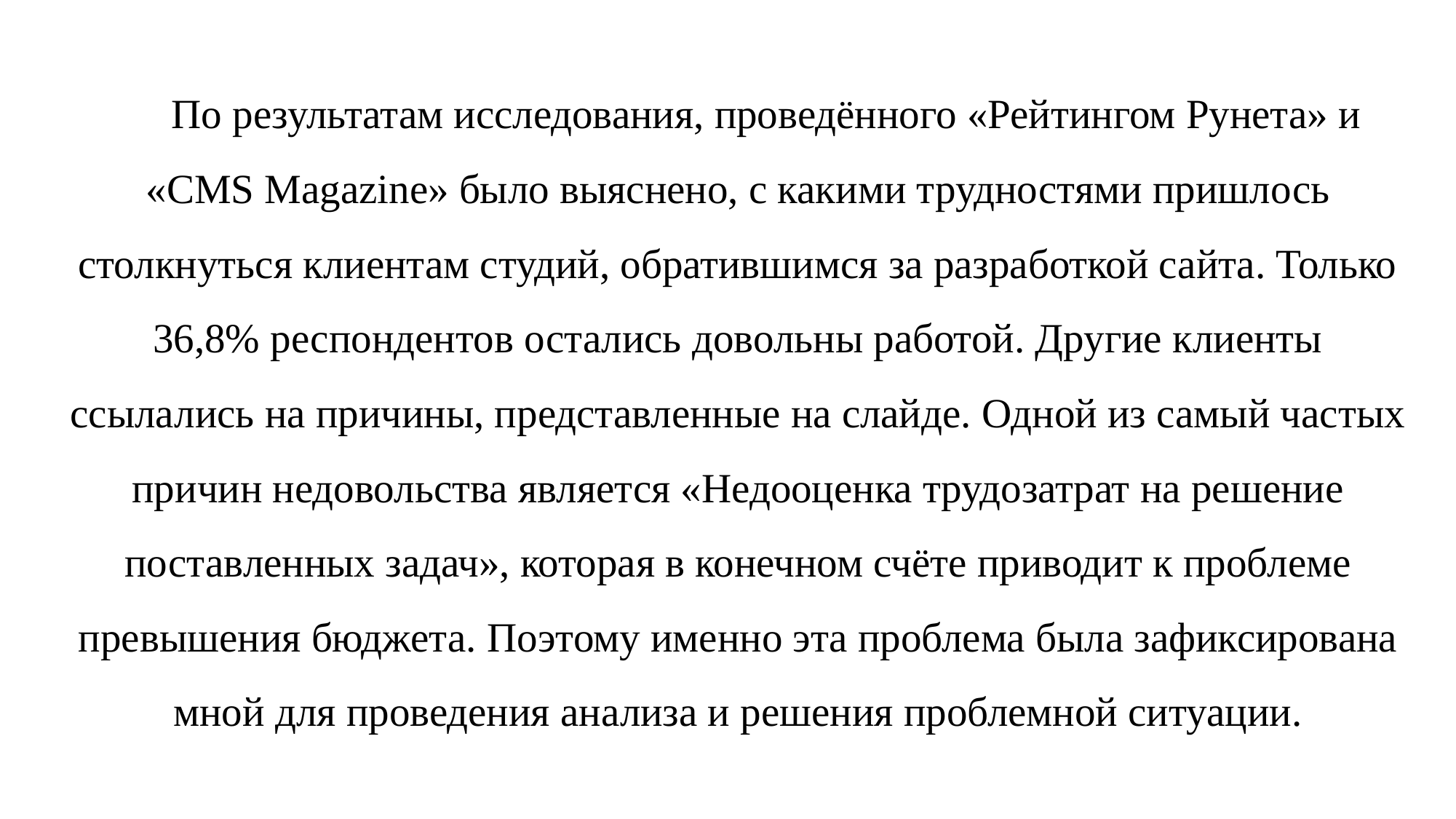

По результатам исследования, проведённого «Рейтингом Рунета» и «CMS Magazine» было выяснено, с какими трудностями пришлось столкнуться клиентам студий, обратившимся за разработкой сайта. Только 36,8% респондентов остались довольны работой. Другие клиенты ссылались на причины, представленные на слайде. Одной из самый частых причин недовольства является «Недооценка трудозатрат на решение поставленных задач», которая в конечном счёте приводит к проблеме превышения бюджета. Поэтому именно эта проблема была зафиксирована мной для проведения анализа и решения проблемной ситуации.